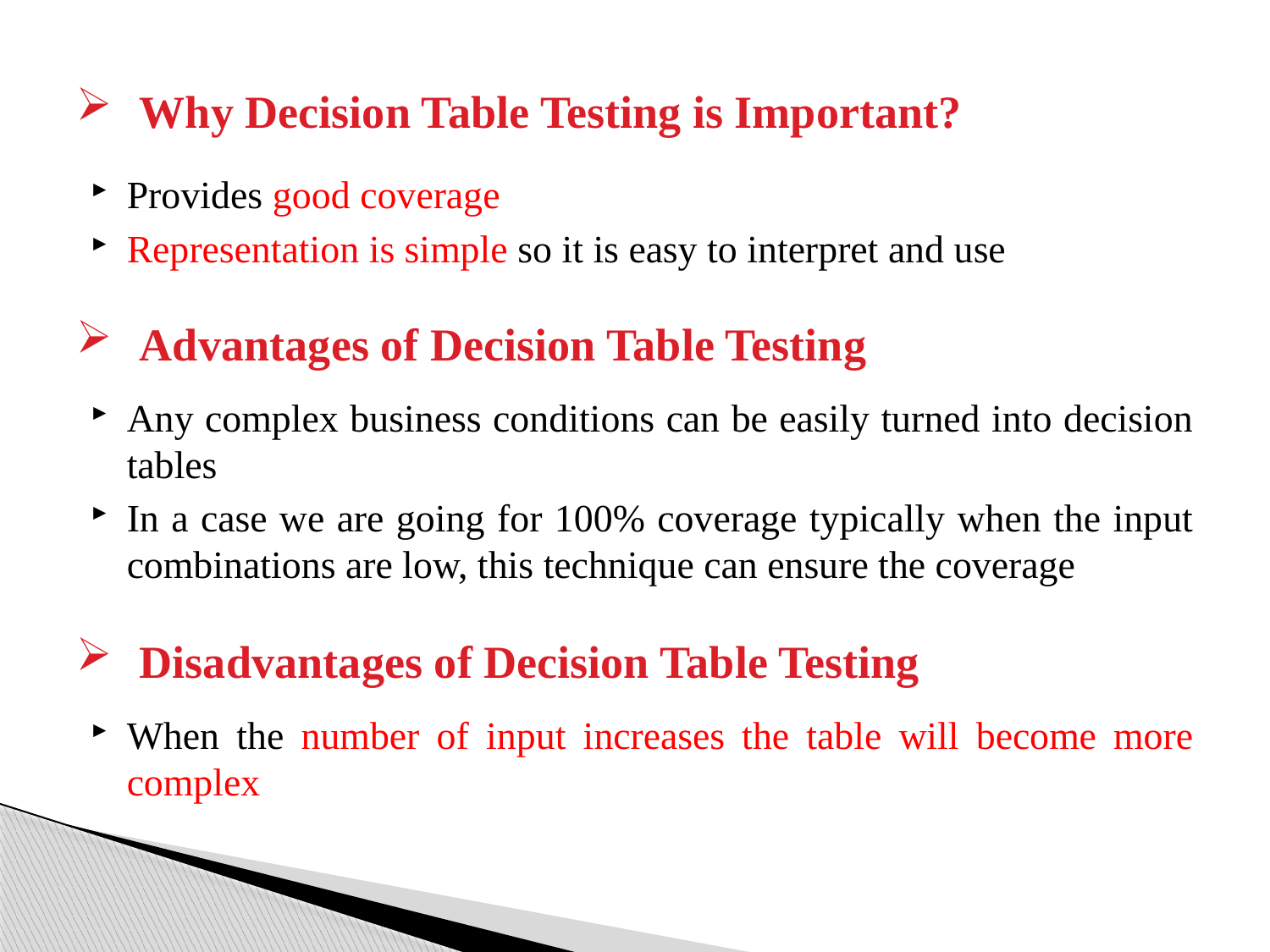

# Why Decision Table Testing is Important?
Provides good coverage
Representation is simple so it is easy to interpret and use

Advantages of Decision Table Testing
Any complex business conditions can be easily turned into decision tables
In a case we are going for 100% coverage typically when the input combinations are low, this technique can ensure the coverage
Disadvantages of Decision Table Testing
When the number of input increases the table will become more complex